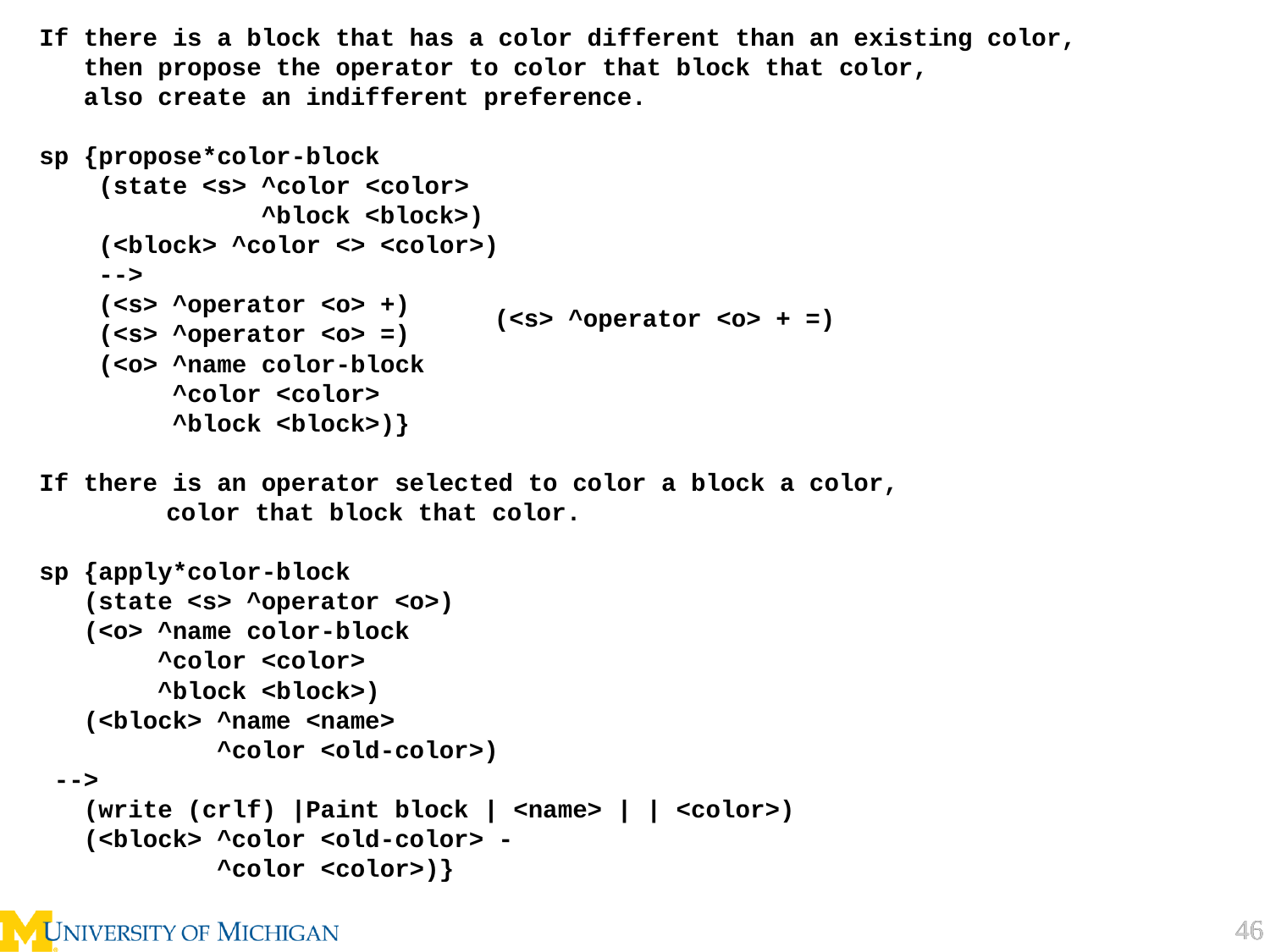

If there is a block that has a color different than an existing color,
   then propose the operator to color that block that color,
   also create an indifferent preference.

sp {propose*color-block
    (state <s> ^color <color>
               ^block <block>)
    (<block> ^color <> <color>)
    -->
    (<s> ^operator <o> +)
    (<s> ^operator <o> =)
    (<o> ^name color-block
         ^color <color>
         ^block <block>)}

If there is an operator selected to color a block a color,
	color that block that color.

sp {apply*color-block
   (state <s> ^operator <o>)
   (<o> ^name color-block
        ^color <color>
        ^block <block>)
   (<block> ^name <name>
            ^color <old-color>)
 -->
   (write (crlf) |Paint block | <name> | | <color>)
   (<block> ^color <old-color> -
            ^color <color>)}
(<s> ^operator <o> + =)